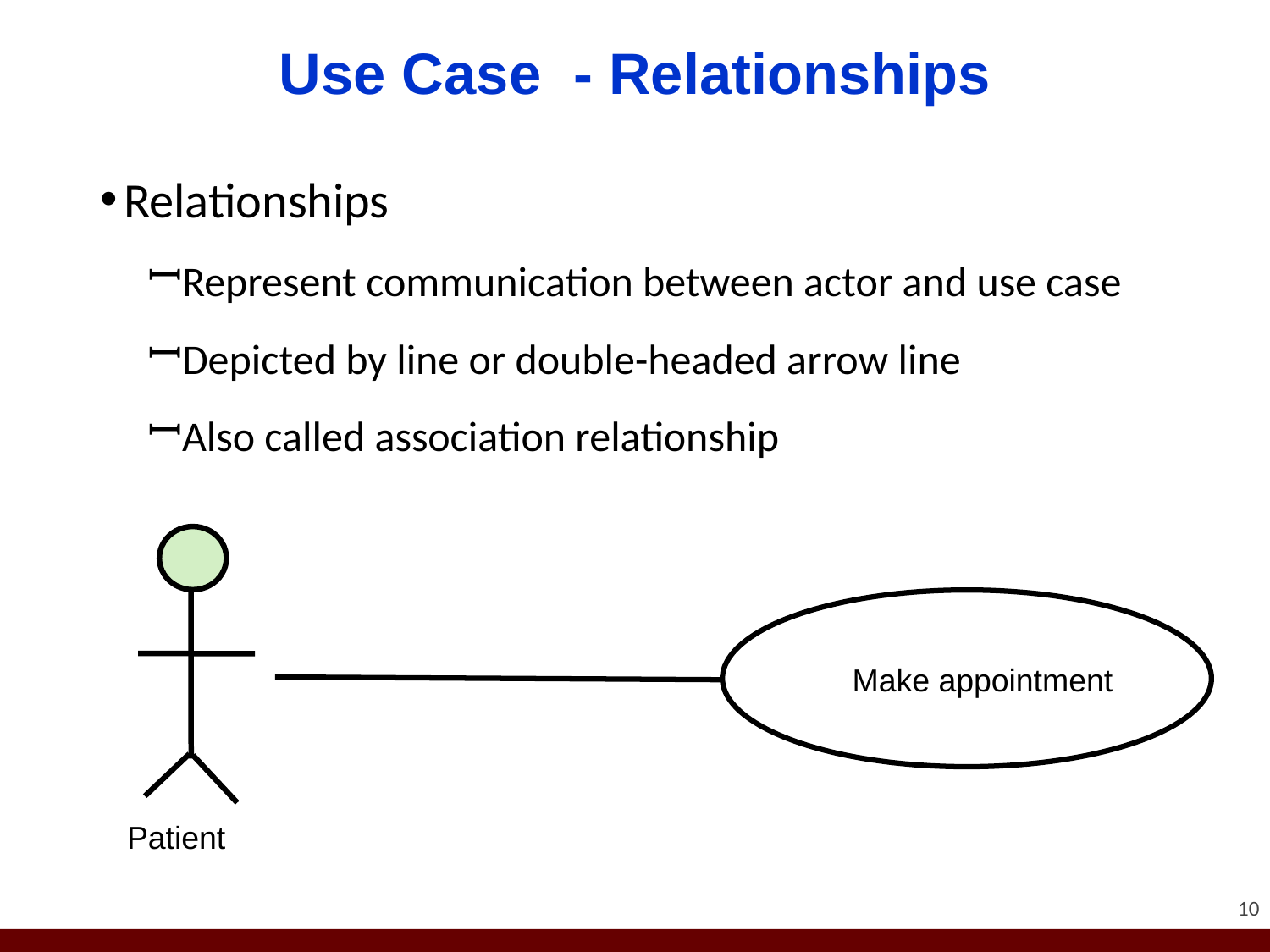

# Use Case  - Relationships
Relationships
Represent communication between actor and use case
Depicted by line or double-headed arrow line
Also called association relationship

Patient

Make
Appointment
Make appointment